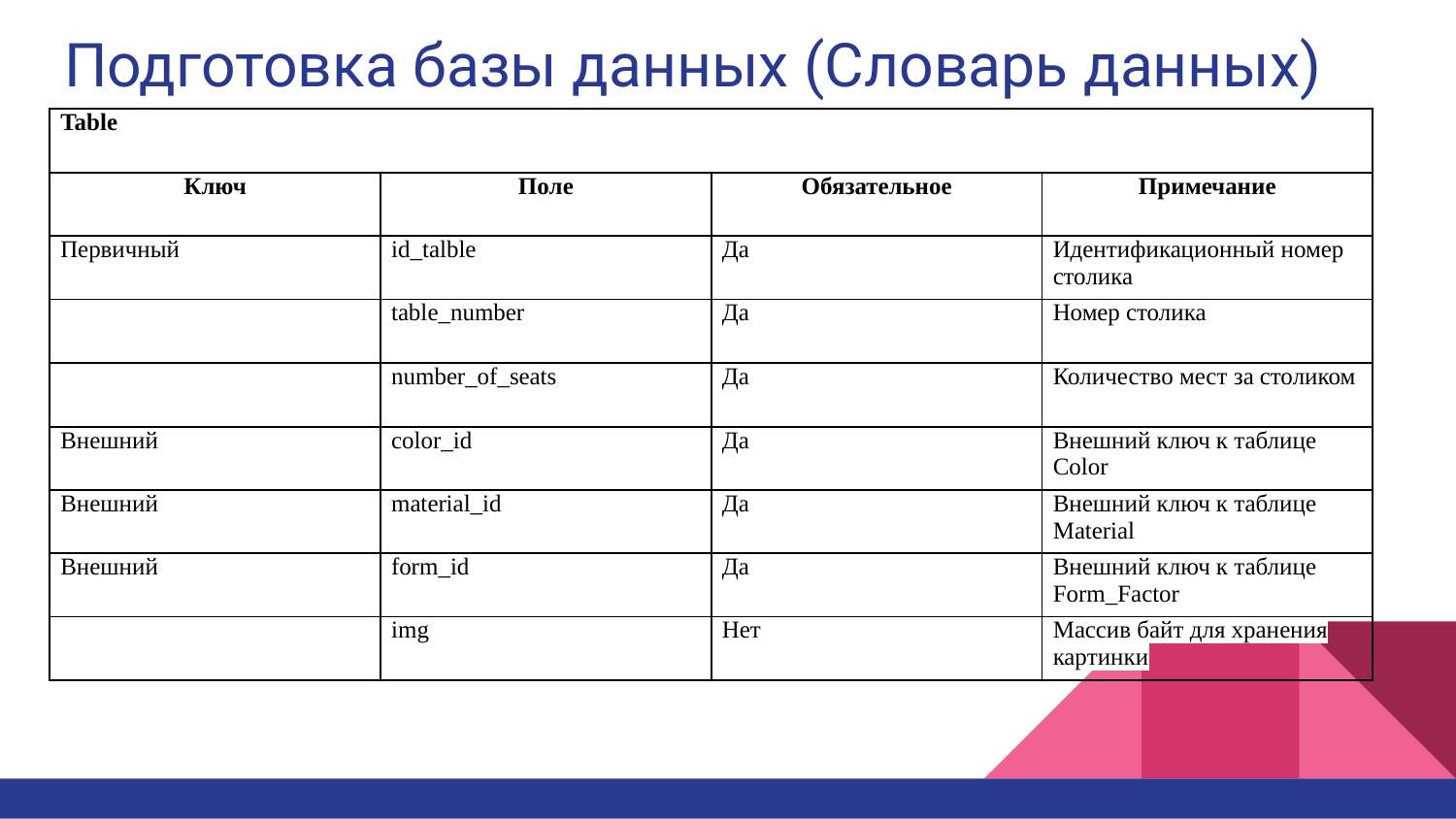

# Подготовка базы данных (Словарь данных)
| Table |  |  |  |
| --- | --- | --- | --- |
| Ключ | Поле | Обязательное | Примечание |
| Первичный | id\_talble | Да | Идентификационный номер столика |
|  | table\_number | Да | Номер столика |
|  | number\_of\_seats | Да | Количество мест за столиком |
| Внешний | color\_id | Да | Внешний ключ к таблице Color |
| Внешний | material\_id | Да | Внешний ключ к таблице Material |
| Внешний | form\_id | Да | Внешний ключ к таблице Form\_Factor |
|  | img | Нет | Массив байт для хранения картинки |